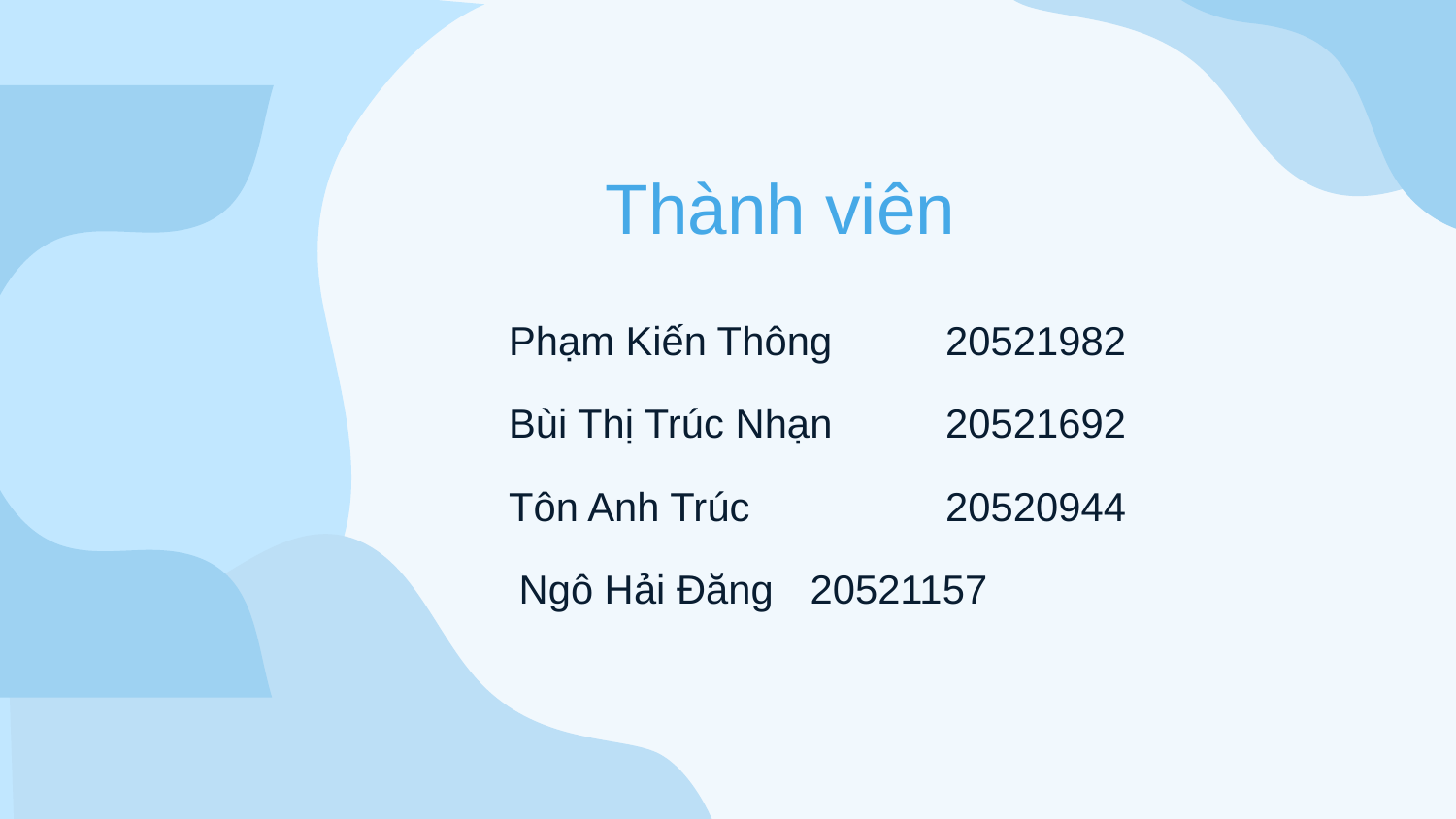

Thành viên

Phạm Kiến Thông	20521982
Bùi Thị Trúc Nhạn	20521692

Tôn Anh Trúc		20520944

Ngô Hải Đăng	20521157